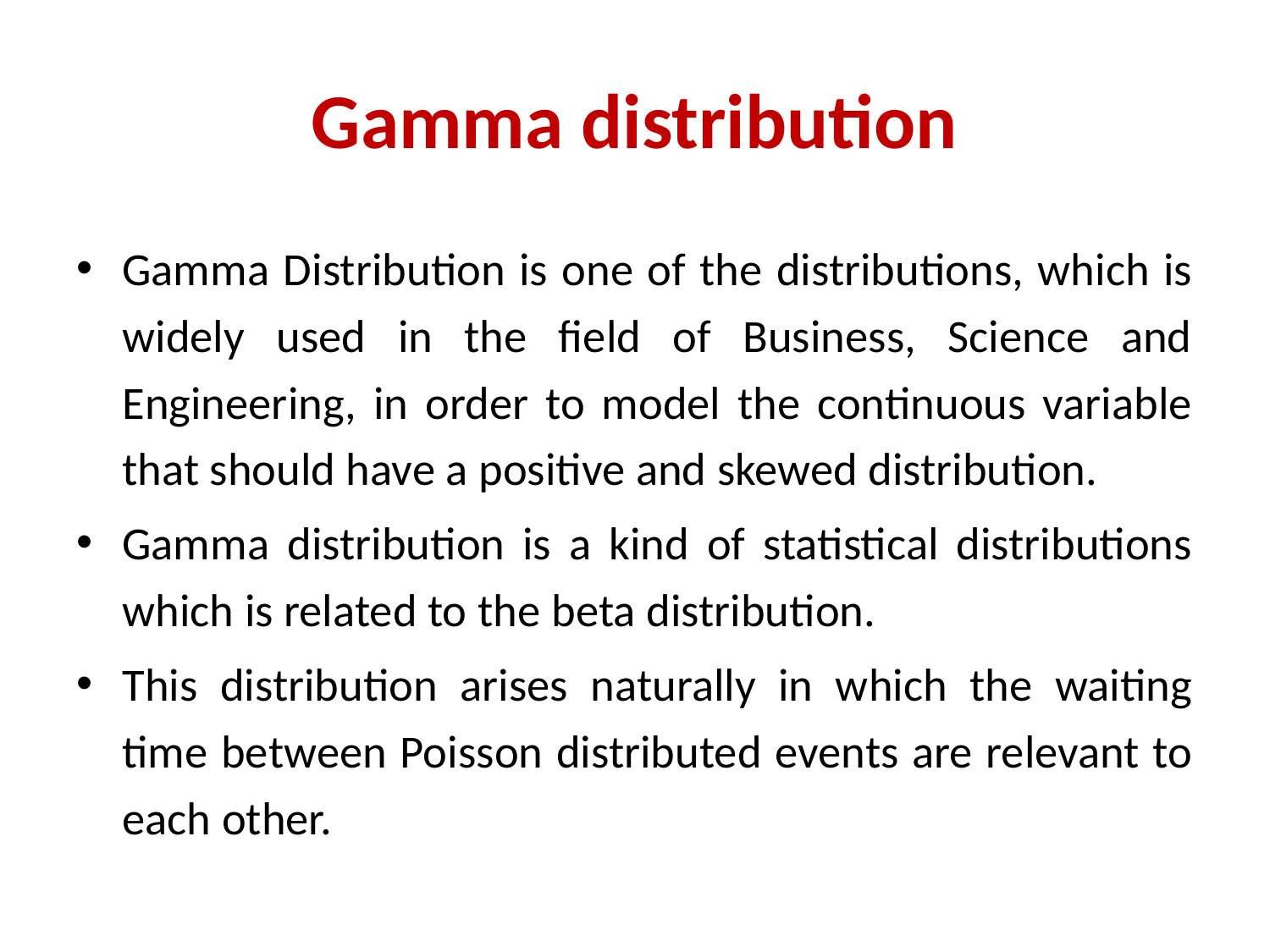

# Gamma distribution
Gamma Distribution is one of the distributions, which is widely used in the field of Business, Science and Engineering, in order to model the continuous variable that should have a positive and skewed distribution.
Gamma distribution is a kind of statistical distributions which is related to the beta distribution.
This distribution arises naturally in which the waiting time between Poisson distributed events are relevant to each other.